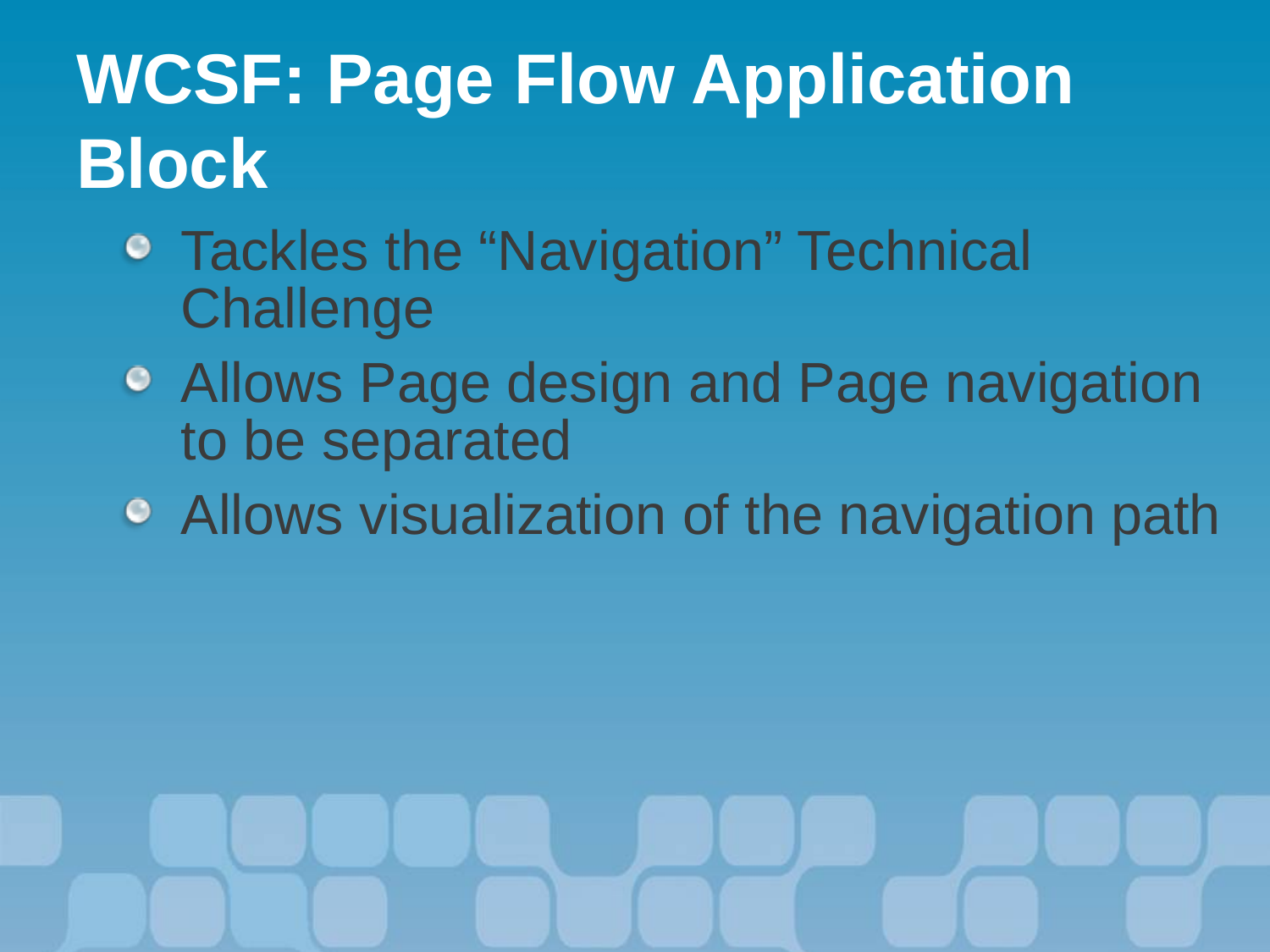

# WCSF: Page Flow Application Block
Tackles the “Navigation” Technical Challenge
Allows Page design and Page navigation to be separated
Allows visualization of the navigation path